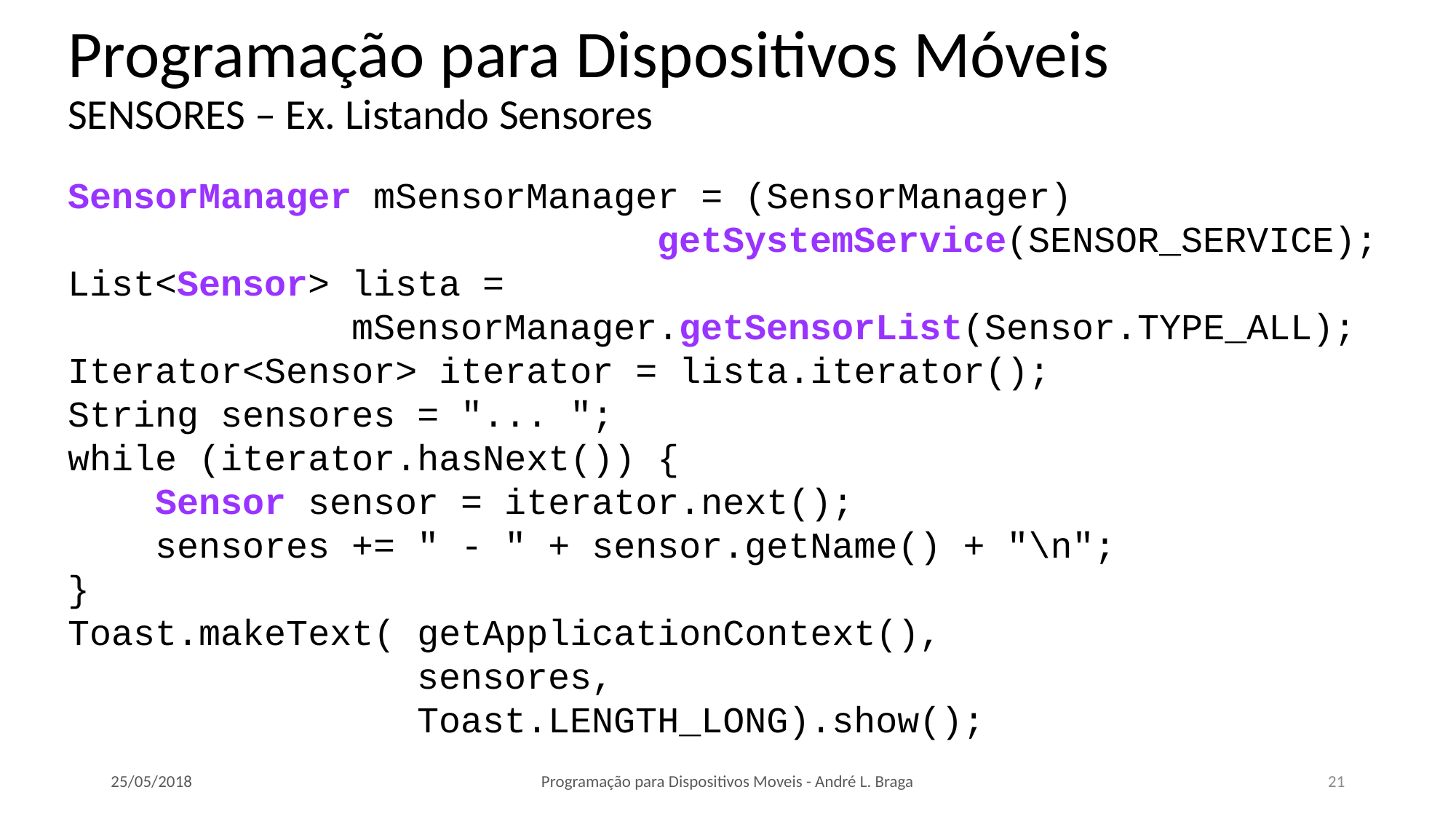

# Programação para Dispositivos Móveis SENSORES – Ex. Listando Sensores
SensorManager mSensorManager = (SensorManager)
                           getSystemService(SENSOR_SERVICE);
List<Sensor> lista =
             mSensorManager.getSensorList(Sensor.TYPE_ALL);
Iterator<Sensor> iterator = lista.iterator();
String sensores = "... ";
while (iterator.hasNext()) {
    Sensor sensor = iterator.next();
    sensores += " - " + sensor.getName() + "\n";
}
Toast.makeText( getApplicationContext(),
                sensores,
                Toast.LENGTH_LONG).show();
25/05/2018
Programação para Dispositivos Moveis - André L. Braga
21